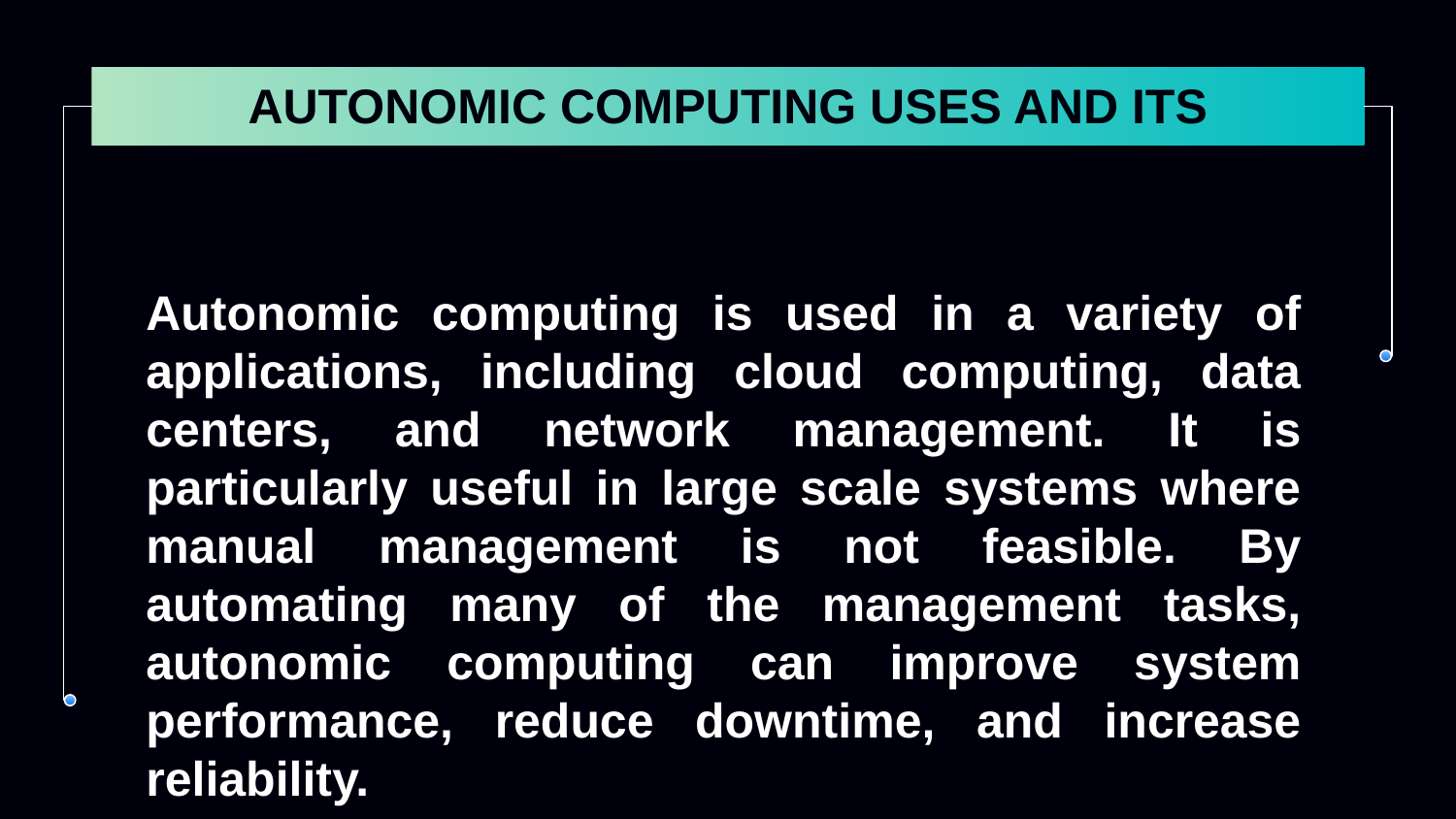

# AUTONOMIC COMPUTING USES AND ITS FUNCTIONS

Autonomic computing is used in a variety of applications, including cloud computing, data centers, and network management. It is particularly useful in large scale systems where manual management is not feasible. By automating many of the management tasks, autonomic computing can improve system performance, reduce downtime, and increase reliability.